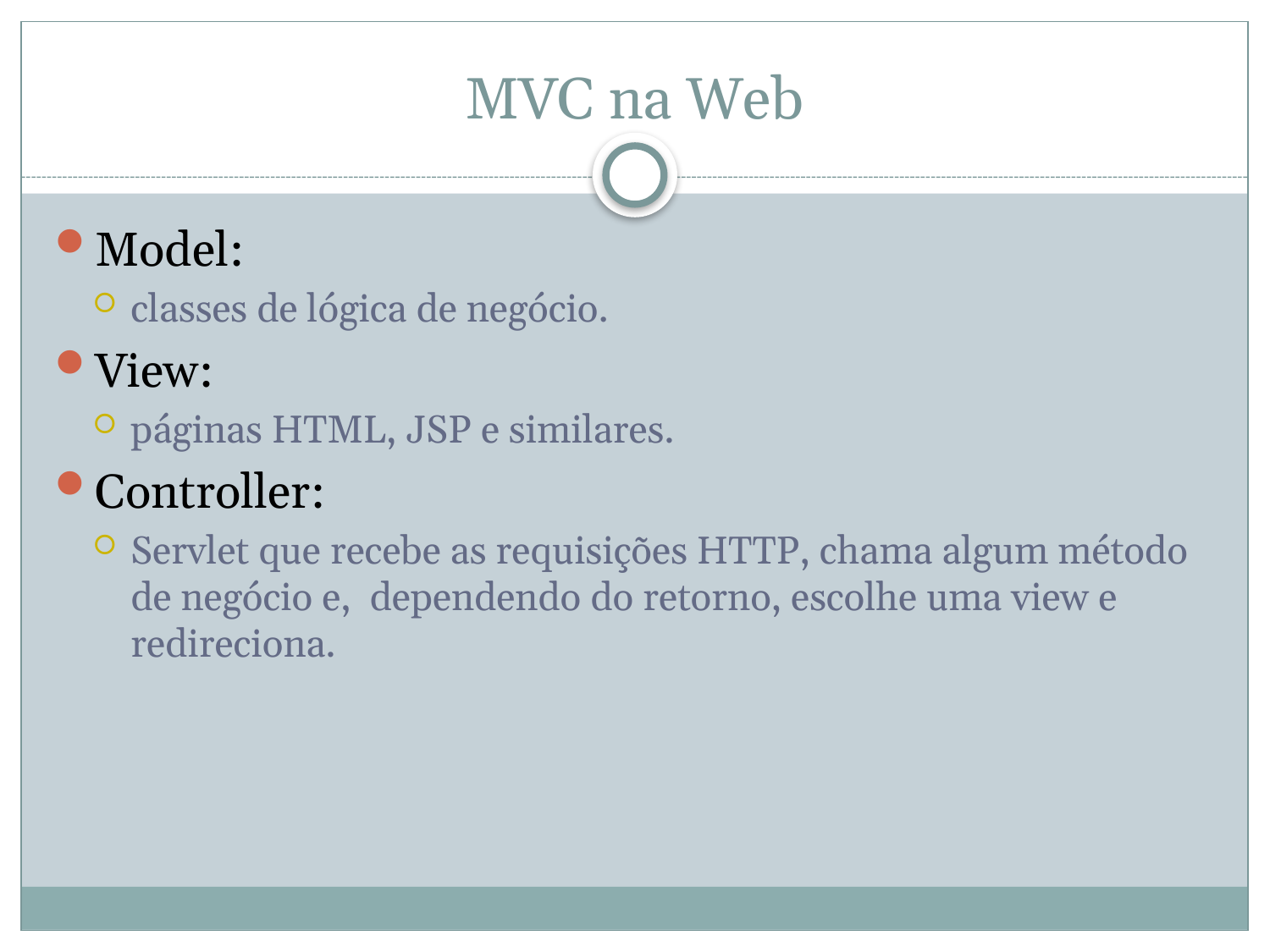

# MVC na Web
Model:
classes de lógica de negócio.
View:
páginas HTML, JSP e similares.
Controller:
Servlet que recebe as requisições HTTP, chama algum método de negócio e,  dependendo do retorno, escolhe uma view e redireciona.